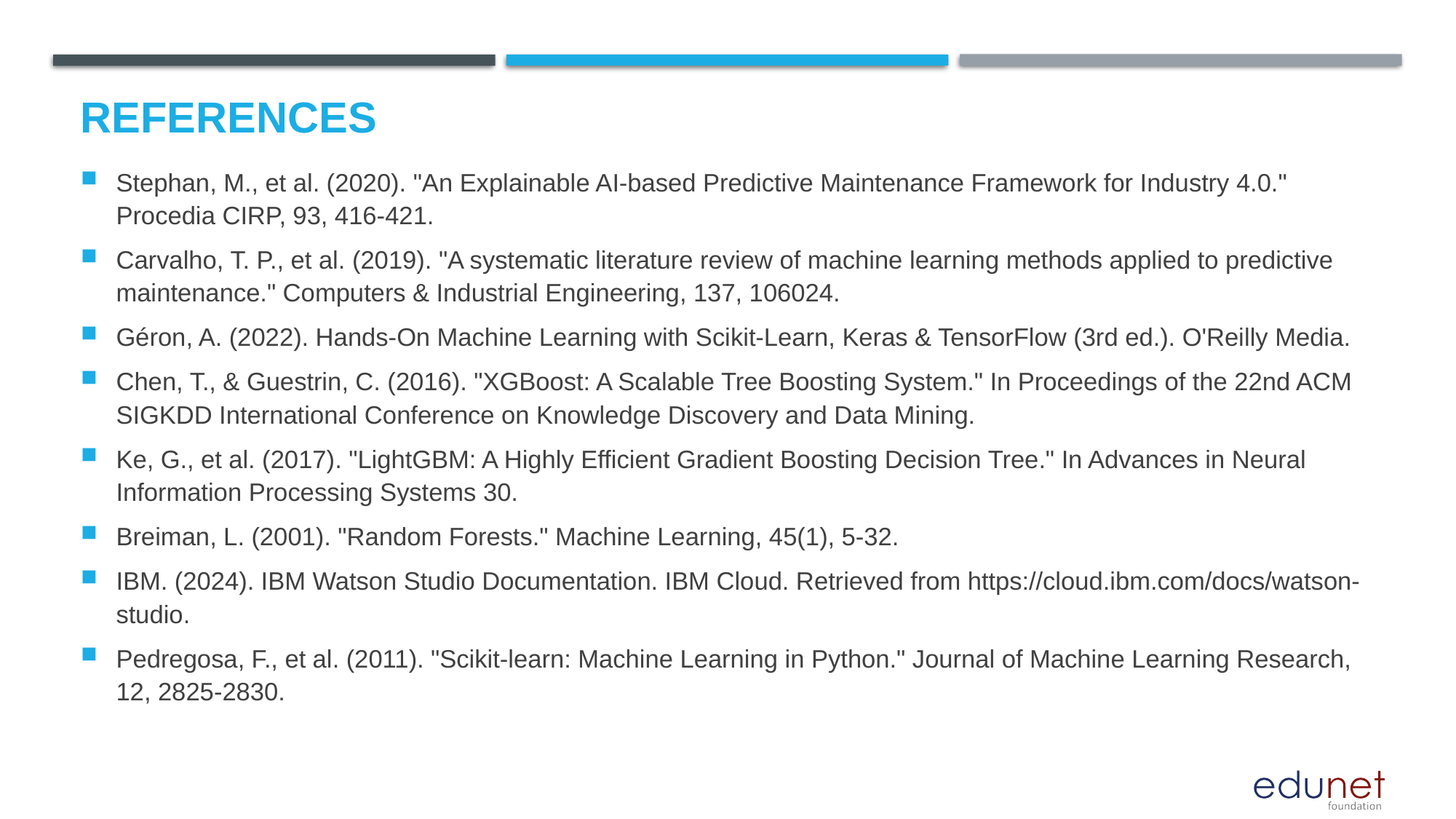

# References
Stephan, M., et al. (2020). "An Explainable AI-based Predictive Maintenance Framework for Industry 4.0." Procedia CIRP, 93, 416-421.
Carvalho, T. P., et al. (2019). "A systematic literature review of machine learning methods applied to predictive maintenance." Computers & Industrial Engineering, 137, 106024.
Géron, A. (2022). Hands-On Machine Learning with Scikit-Learn, Keras & TensorFlow (3rd ed.). O'Reilly Media.
Chen, T., & Guestrin, C. (2016). "XGBoost: A Scalable Tree Boosting System." In Proceedings of the 22nd ACM SIGKDD International Conference on Knowledge Discovery and Data Mining.
Ke, G., et al. (2017). "LightGBM: A Highly Efficient Gradient Boosting Decision Tree." In Advances in Neural Information Processing Systems 30.
Breiman, L. (2001). "Random Forests." Machine Learning, 45(1), 5-32.
IBM. (2024). IBM Watson Studio Documentation. IBM Cloud. Retrieved from https://cloud.ibm.com/docs/watson-studio.
Pedregosa, F., et al. (2011). "Scikit-learn: Machine Learning in Python." Journal of Machine Learning Research, 12, 2825-2830.